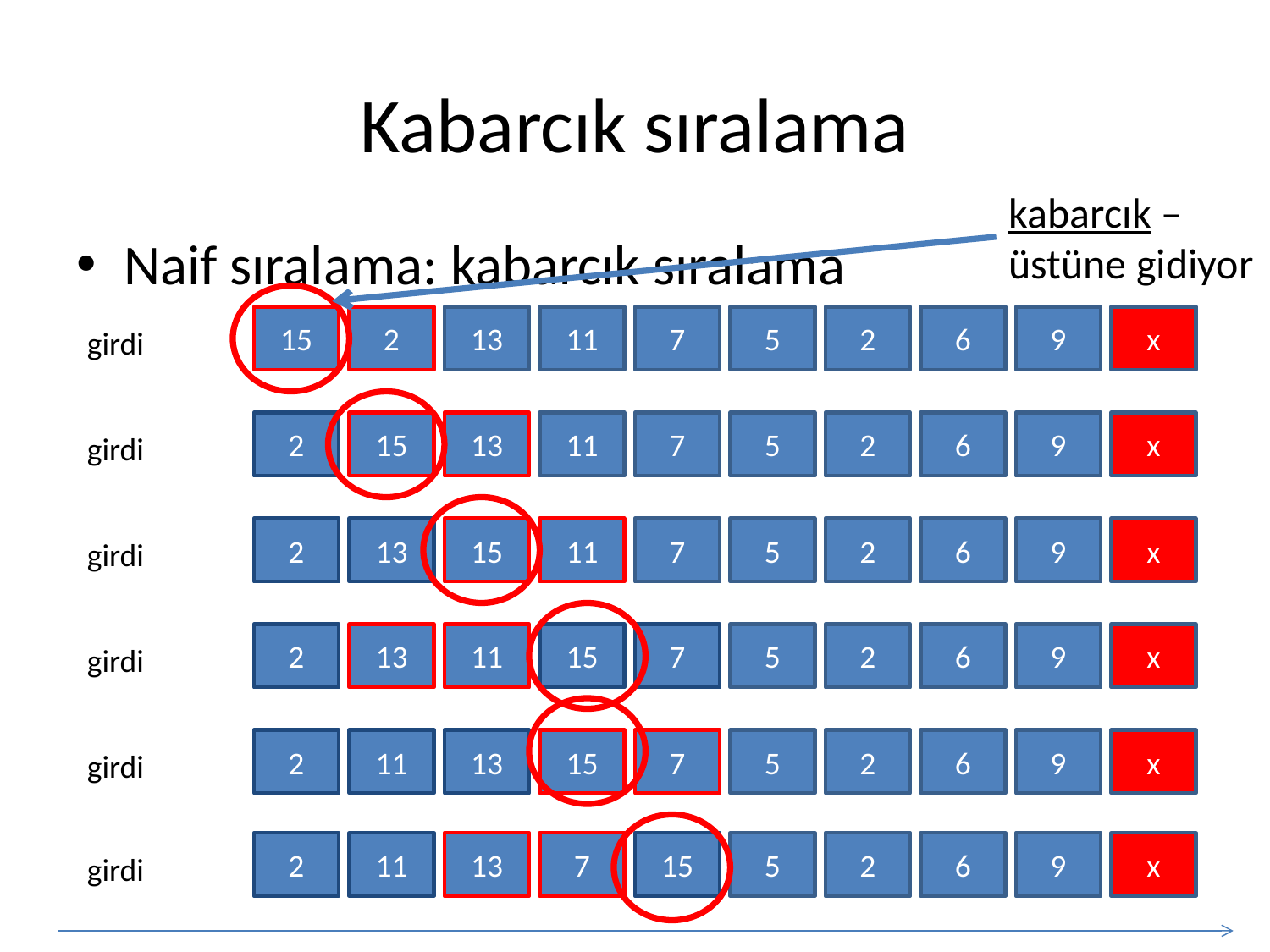

# Kabarcık sıralama
kabarcık –
üstüne gidiyor
Naif sıralama: kabarcık sıralama

15
2
13
11
7
5
2
6
9
x
girdi

2
15
13
11
7
5
2
6
9
x
girdi

2
13
15
11
7
5
2
6
9
x
girdi

2
13
11
15
7
5
2
6
9
x
girdi

2
11
13
15
7
5
2
6
9
x
girdi

2
11
13
7
15
5
2
6
9
x
girdi